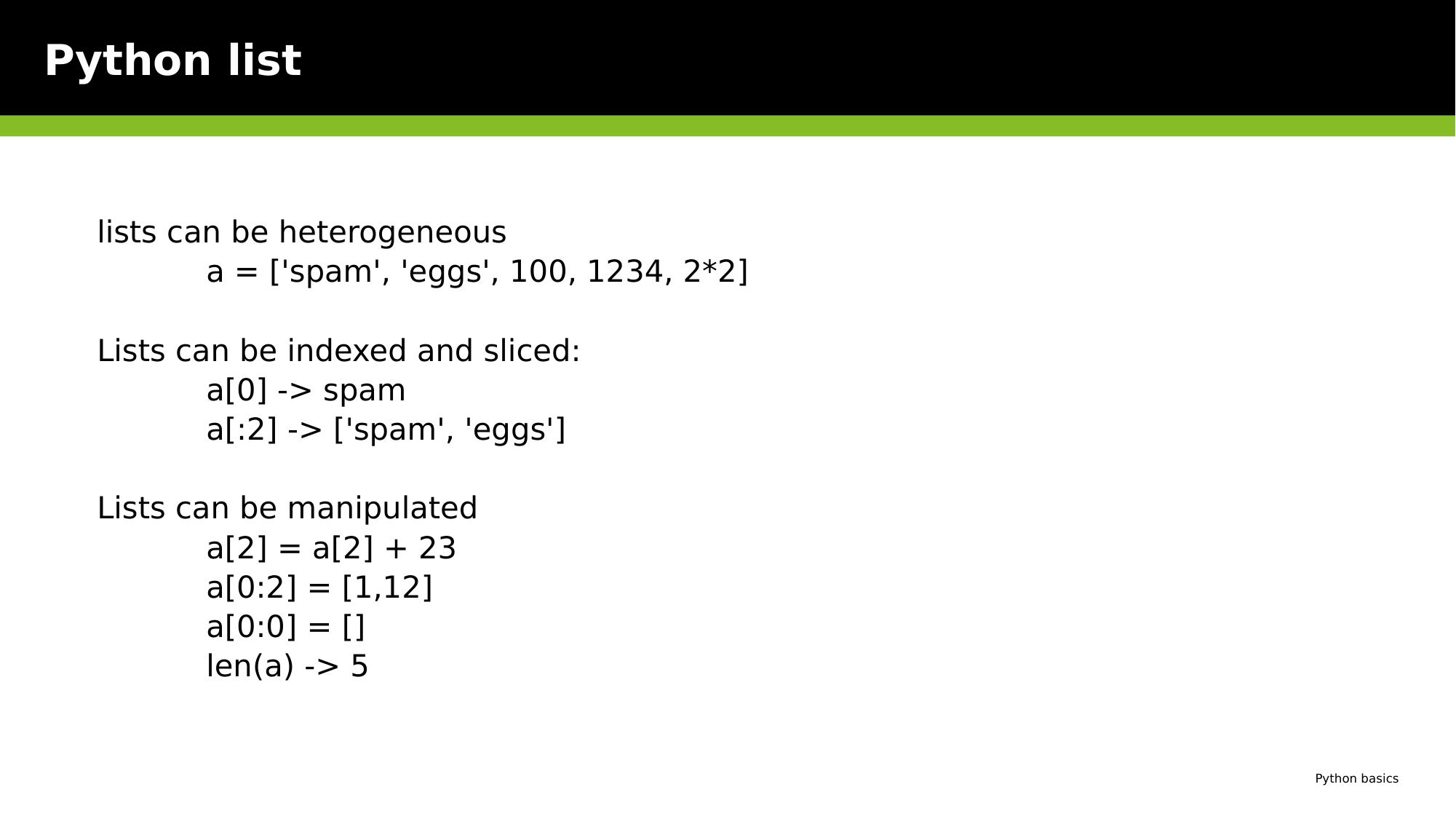

# Python list
lists can be heterogeneous
	a = ['spam', 'eggs', 100, 1234, 2*2]

Lists can be indexed and sliced:
	a[0] -> spam
	a[:2] -> ['spam', 'eggs']

Lists can be manipulated
	a[2] = a[2] + 23
	a[0:2] = [1,12]
	a[0:0] = []
	len(a) -> 5